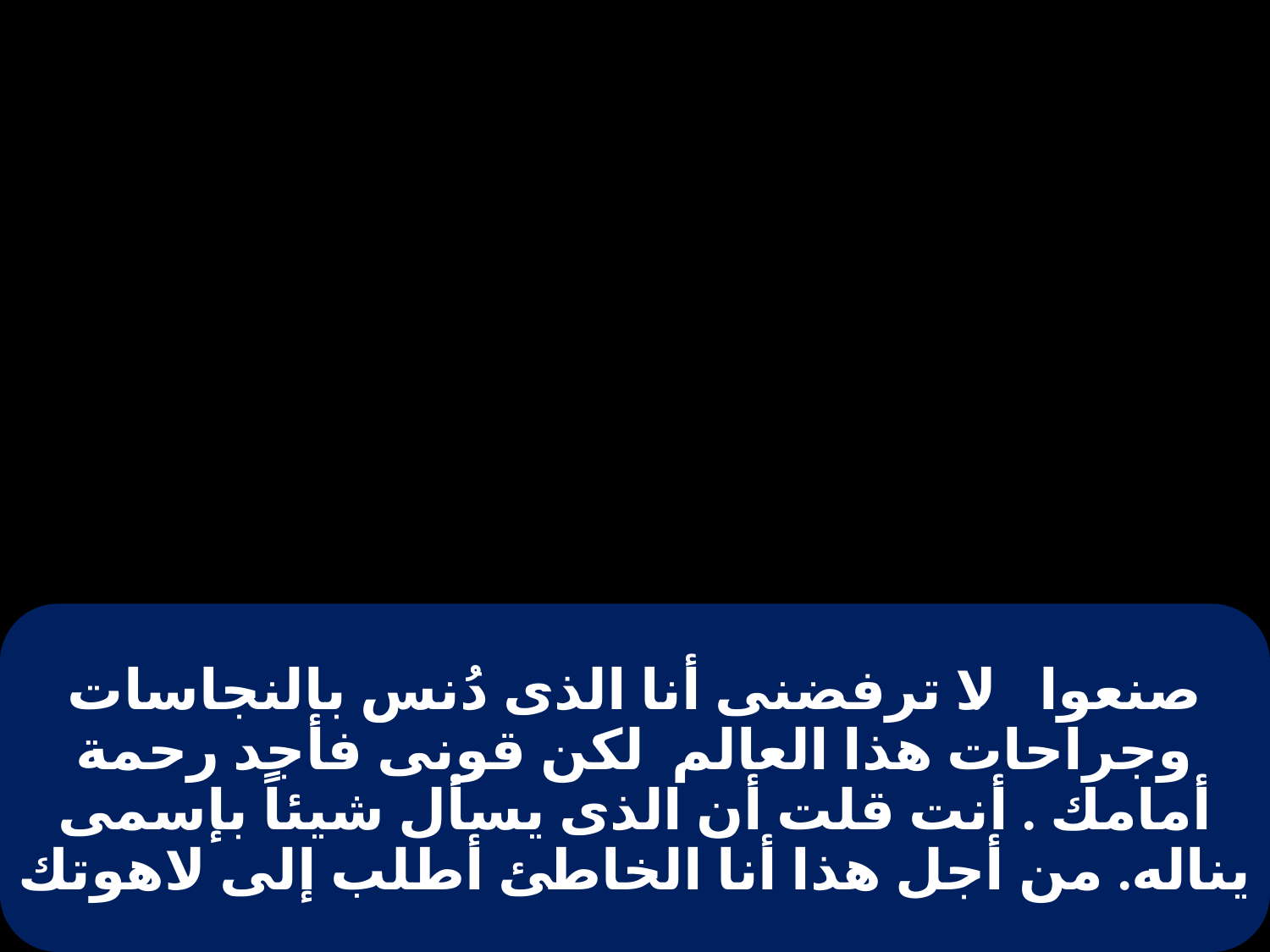

# صنعوا . لا ترفضنى أنا الذى دُنس بالنجاسات وجراحات هذا العالم  لكن قونى فأجد رحمة أمامك . أنت قلت أن الذى يسأل شيئاً بإسمى يناله. من أجل هذا أنا الخاطئ أطلب إلى لاهوتك